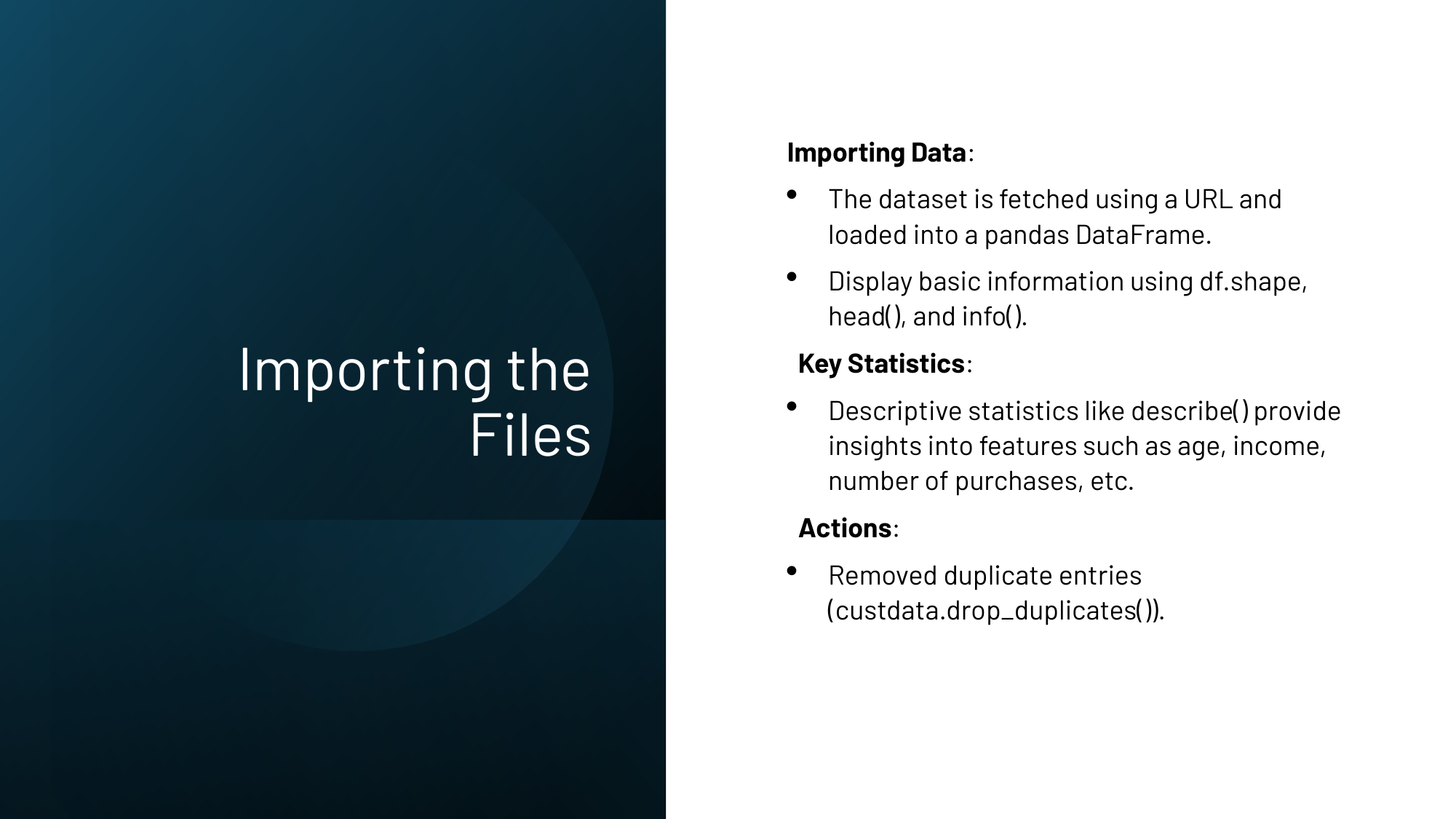

Importing the Files

Importing Data:
The dataset is fetched using a URL and loaded into a pandas DataFrame.
Display basic information using df.shape, head(), and info().
  Key Statistics:
Descriptive statistics like describe() provide insights into features such as age, income, number of purchases, etc.
  Actions:
Removed duplicate entries (custdata.drop_duplicates()).